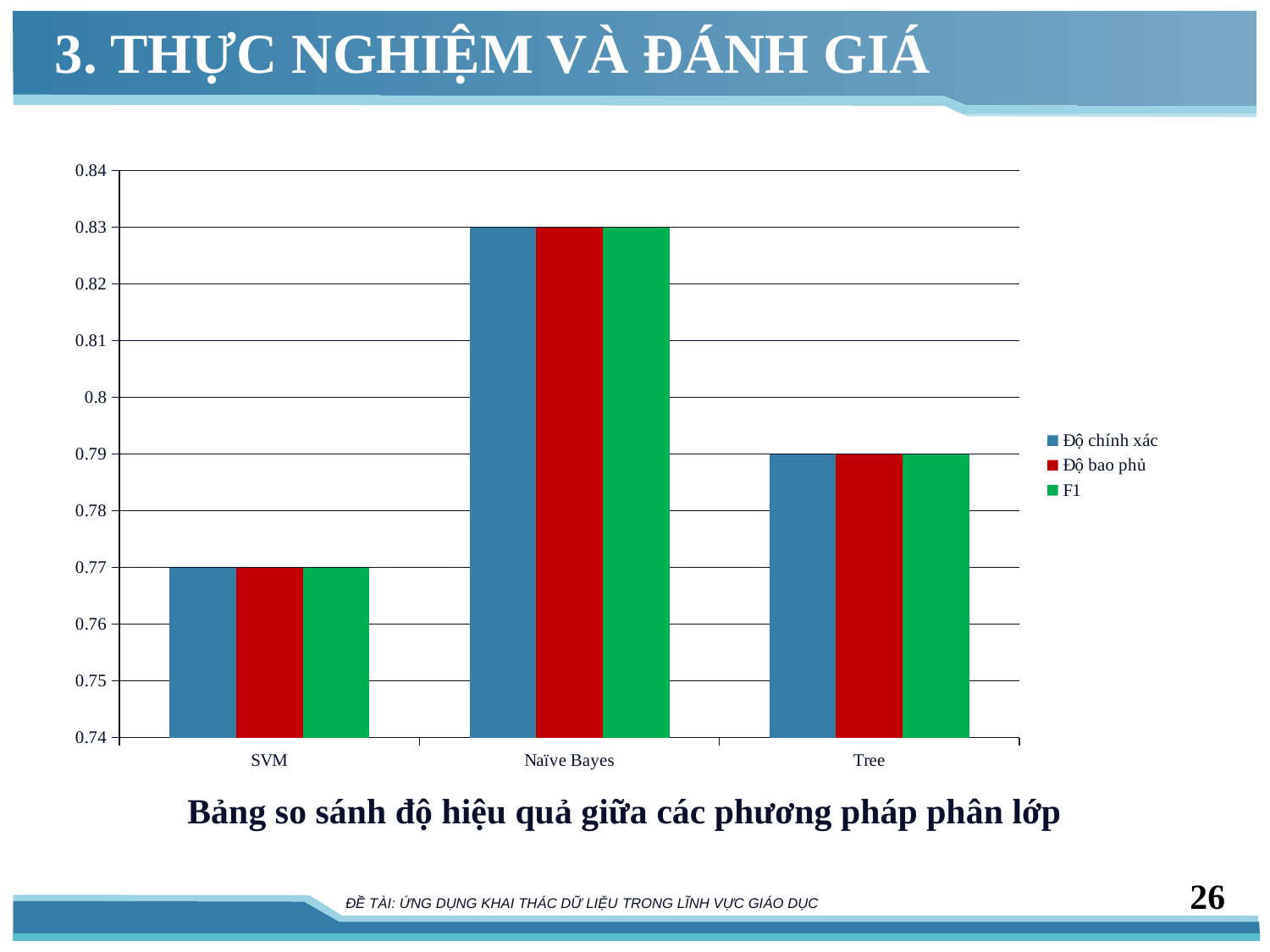

# 3. THỰC NGHIỆM VÀ ĐÁNH GIÁ

### Chart

| Category | Độ chính xác | Độ bao phủ | F1 |
|---|---|---|---|
| SVM | 0.77 | 0.77 | 0.77 |
| Naïve Bayes | 0.83 | 0.83 | 0.83 |
| Tree | 0.79 | 0.79 | 0.79 |
Bảng so sánh độ hiệu quả giữa các phương pháp phân lớp
26